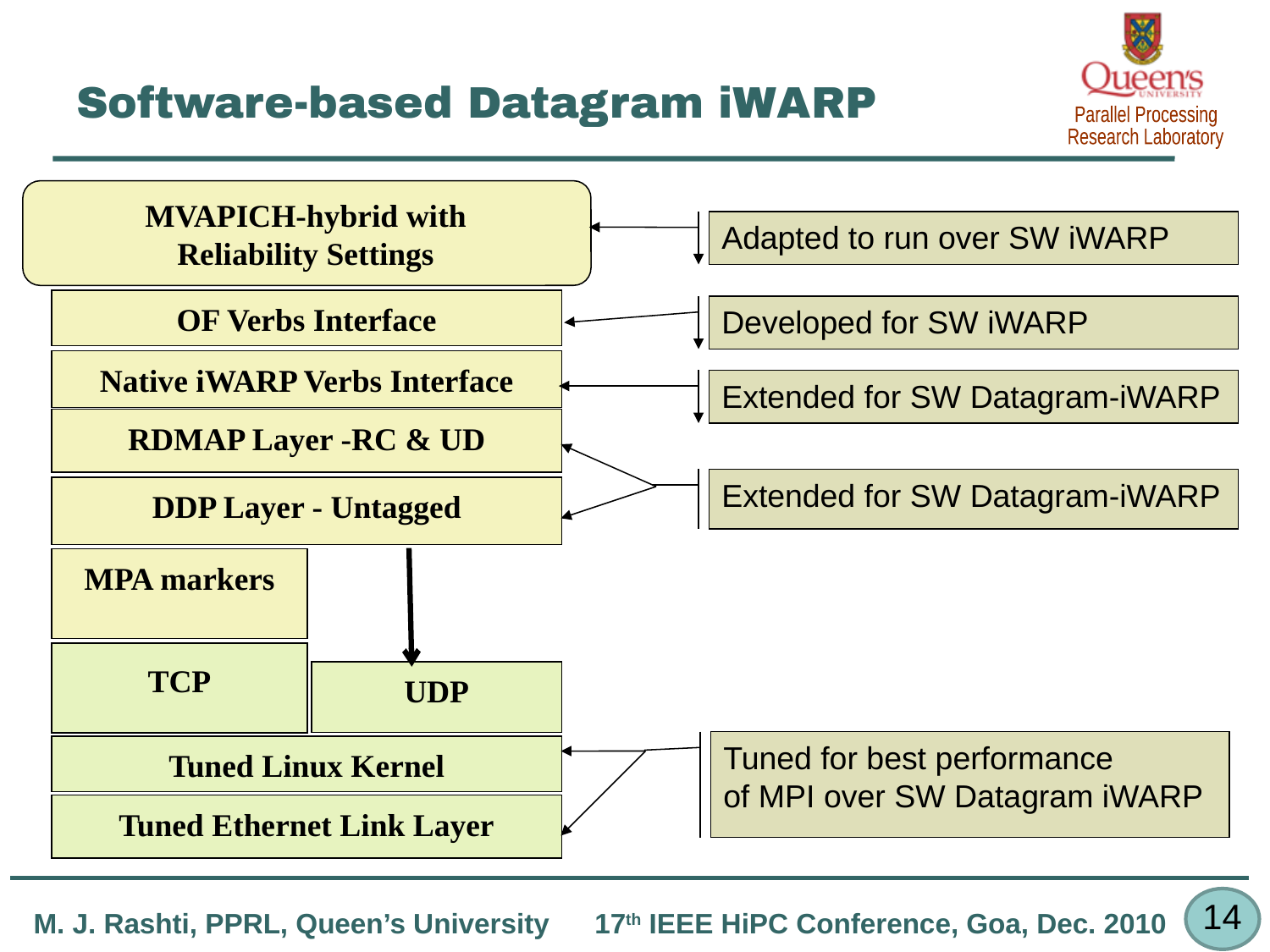

# Software-based Datagram iWARP

MVAPICH-hybrid with Reliability Settings
OF Verbs Interface
Native iWARP Verbs Interface
RDMAP Layer -RC & UD
DDP Layer - Untagged

MPA markers

TCP
UDP
Tuned Linux Kernel
Tuned Ethernet Link Layer
Adapted to run over SW iWARP
Developed for SW iWARP

Extended for SW Datagram-iWARP

Extended for SW Datagram-iWARP

Tuned for best performance
of MPI over SW Datagram iWARP